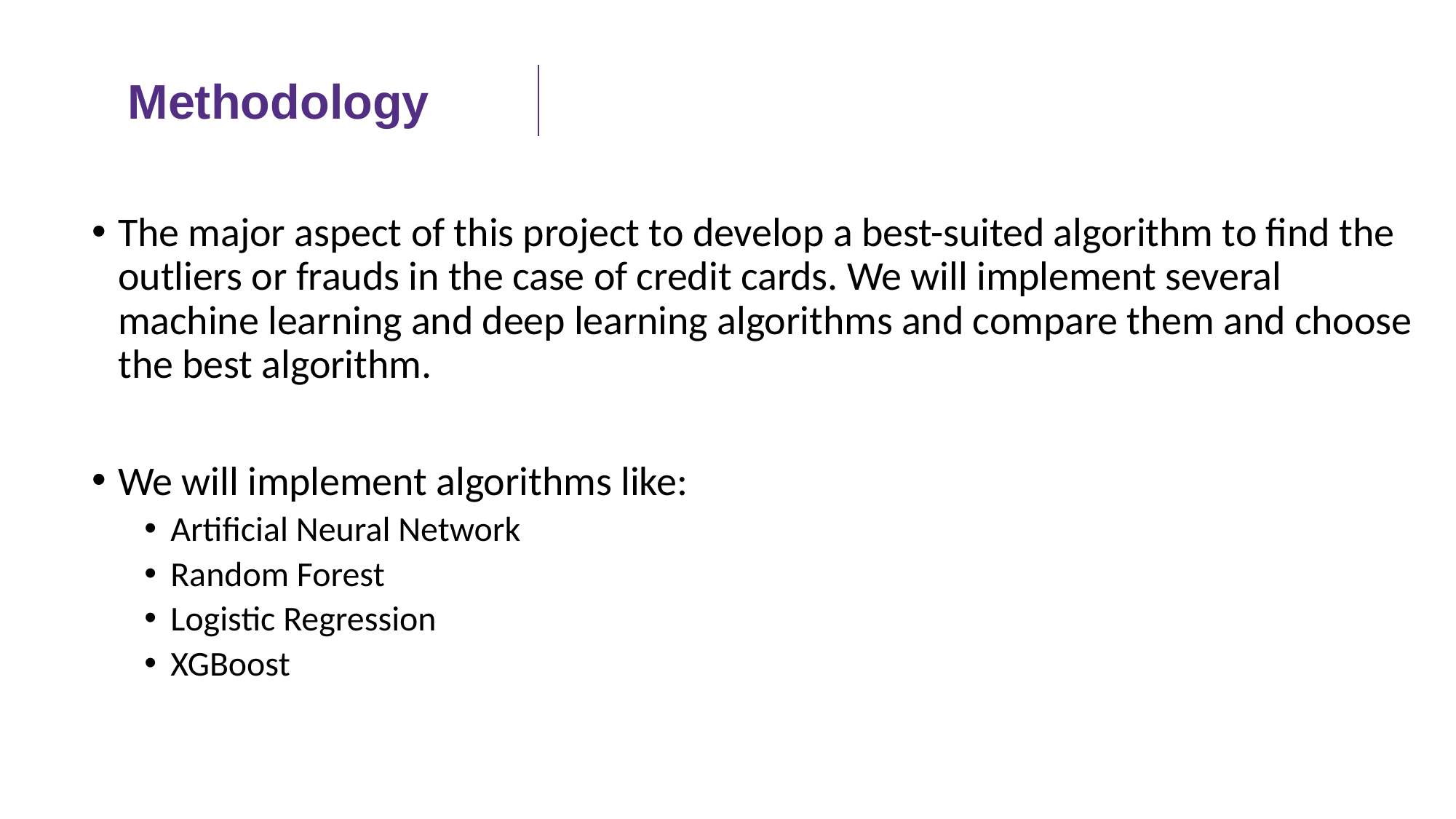

# Methodology

The major aspect of this project to develop a best-suited algorithm to find the outliers or frauds in the case of credit cards. We will implement several machine learning and deep learning algorithms and compare them and choose the best algorithm.

We will implement algorithms like:
Artificial Neural Network
Random Forest
Logistic Regression
XGBoost